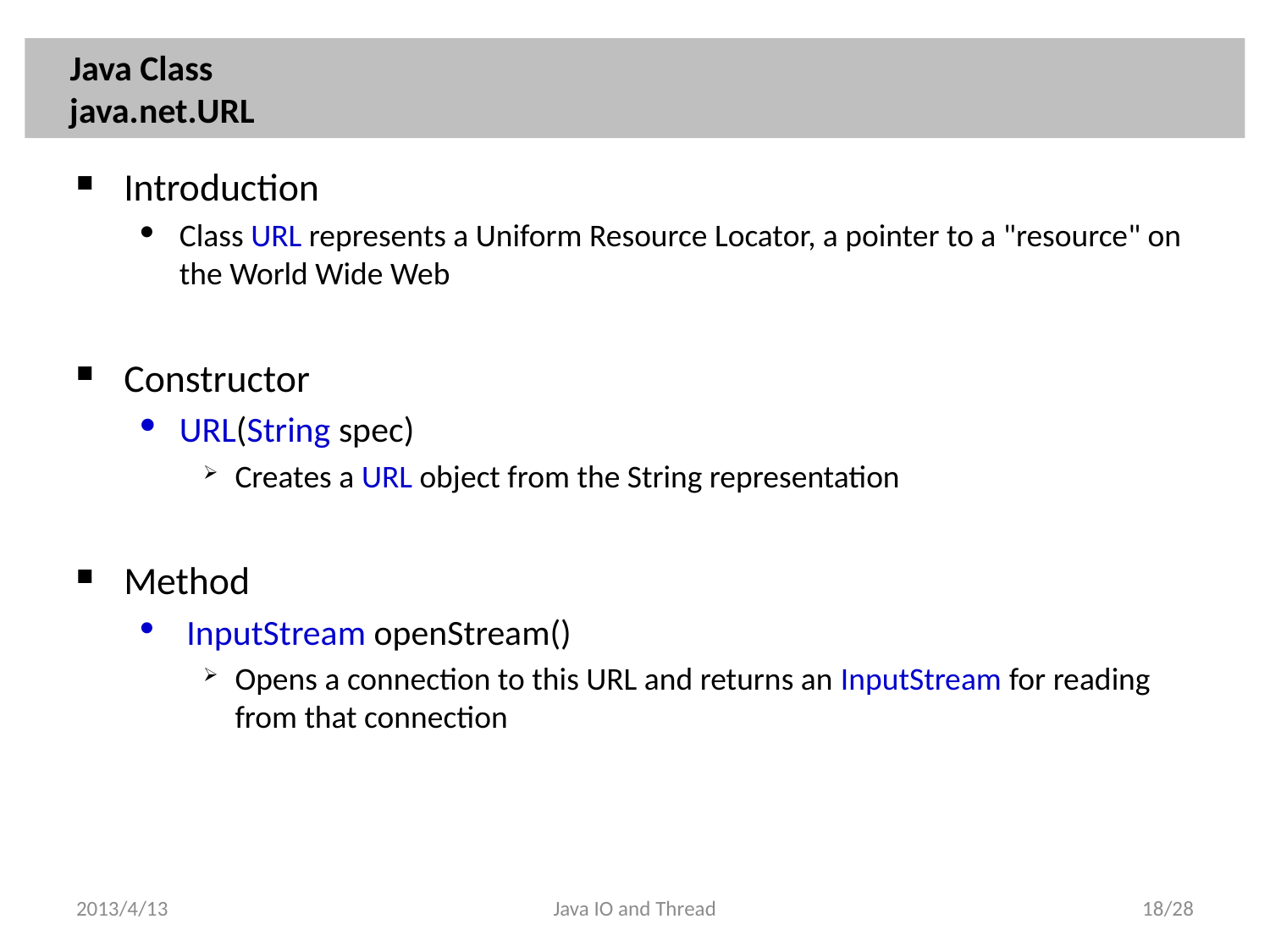

# Java Class java.net.URL
Introduction
Class URL represents a Uniform Resource Locator, a pointer to a "resource" on the World Wide Web

Constructor
URL(String spec)
Creates a URL object from the String representation

Method
 InputStream openStream()
Opens a connection to this URL and returns an InputStream for reading from that connection
2013/4/13
Java IO and Thread
18/28